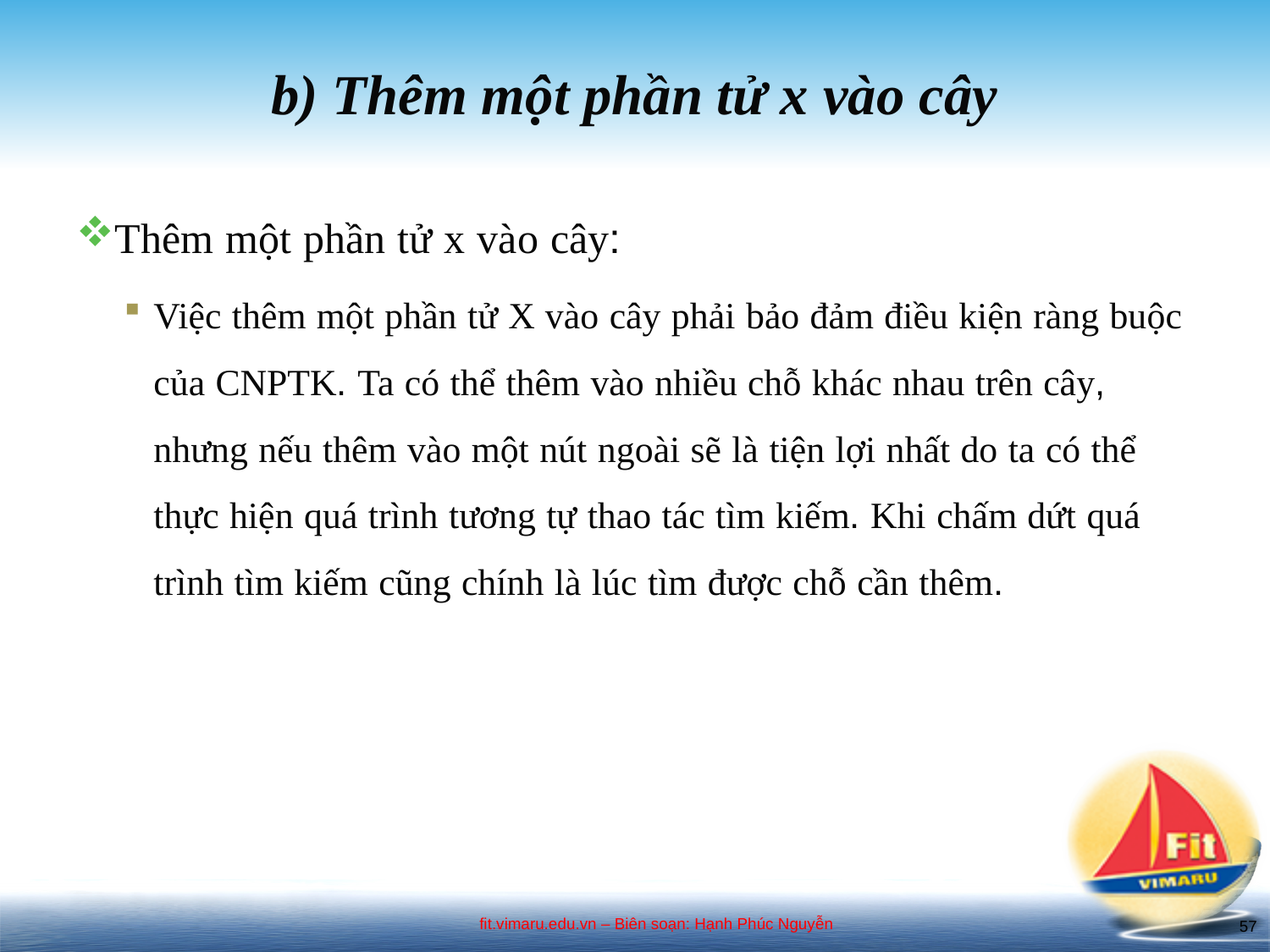

# b) Thêm một phần tử x vào cây
Thêm một phần tử x vào cây:
Việc thêm một phần tử X vào cây phải bảo đảm điều kiện ràng buộc của CNPTK. Ta có thể thêm vào nhiều chỗ khác nhau trên cây, nhưng nếu thêm vào một nút ngoài sẽ là tiện lợi nhất do ta có thể thực hiện quá trình tương tự thao tác tìm kiếm. Khi chấm dứt quá trình tìm kiếm cũng chính là lúc tìm được chỗ cần thêm.
57